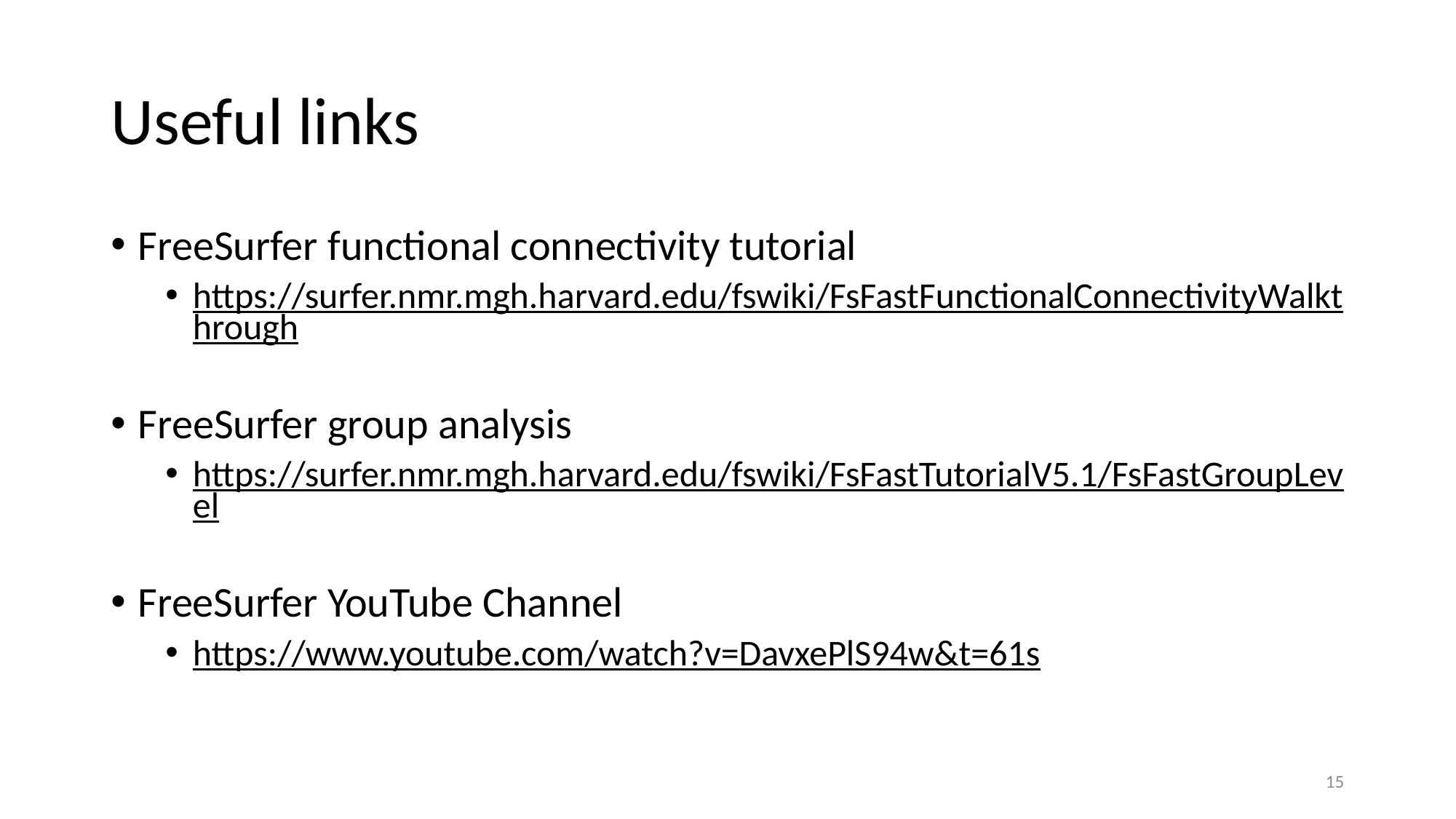

# Useful links
FreeSurfer functional connectivity tutorial
https://surfer.nmr.mgh.harvard.edu/fswiki/FsFastFunctionalConnectivityWalkthrough
FreeSurfer group analysis
https://surfer.nmr.mgh.harvard.edu/fswiki/FsFastTutorialV5.1/FsFastGroupLevel
FreeSurfer YouTube Channel
https://www.youtube.com/watch?v=DavxePlS94w&t=61s
15